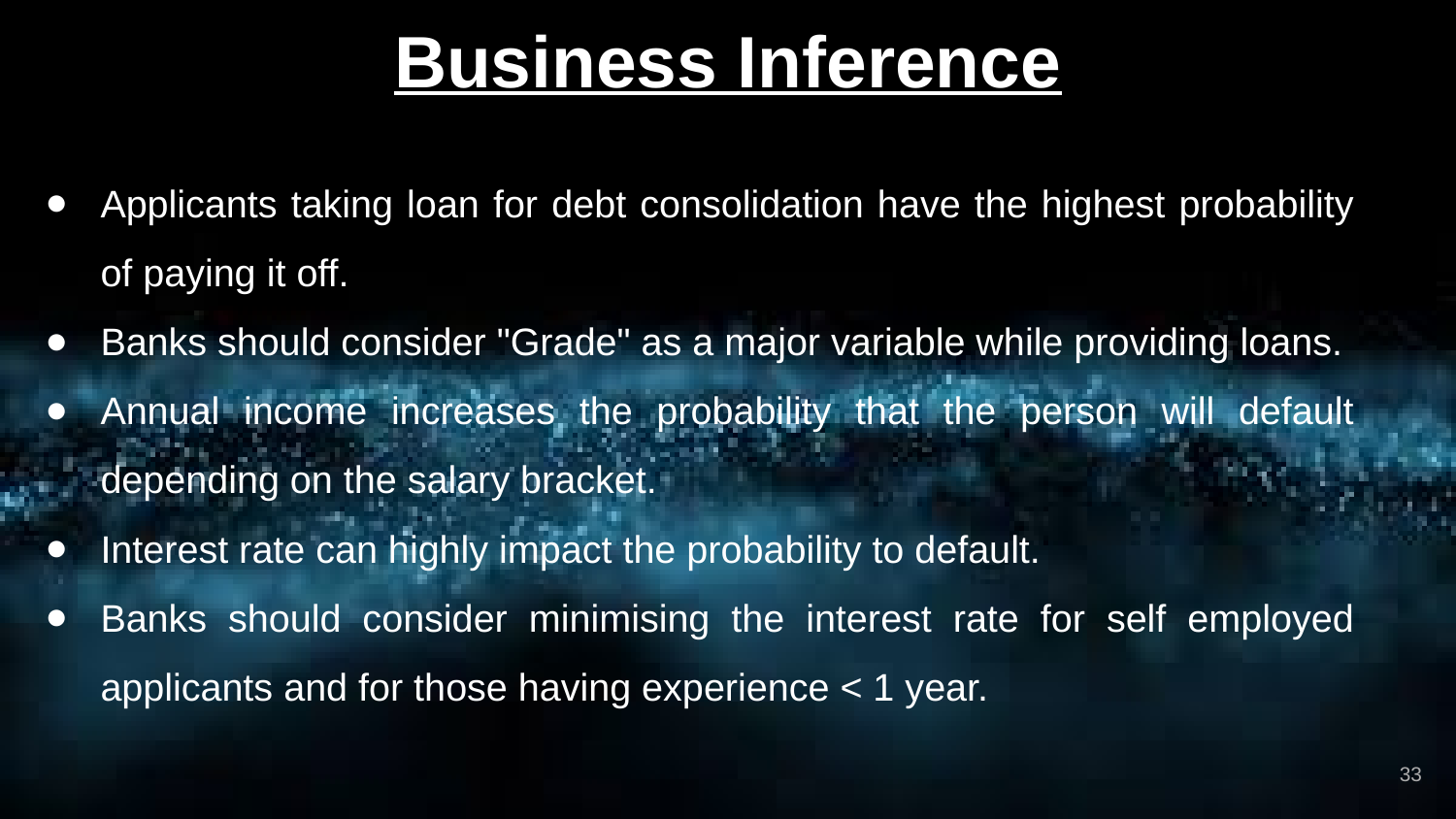

# Business Inference
Applicants taking loan for debt consolidation have the highest probability of paying it off.
Banks should consider "Grade" as a major variable while providing loans.
Annual income increases the probability that the person will default depending on the salary bracket.
Interest rate can highly impact the probability to default.
Banks should consider minimising the interest rate for self employed applicants and for those having experience < 1 year.

33